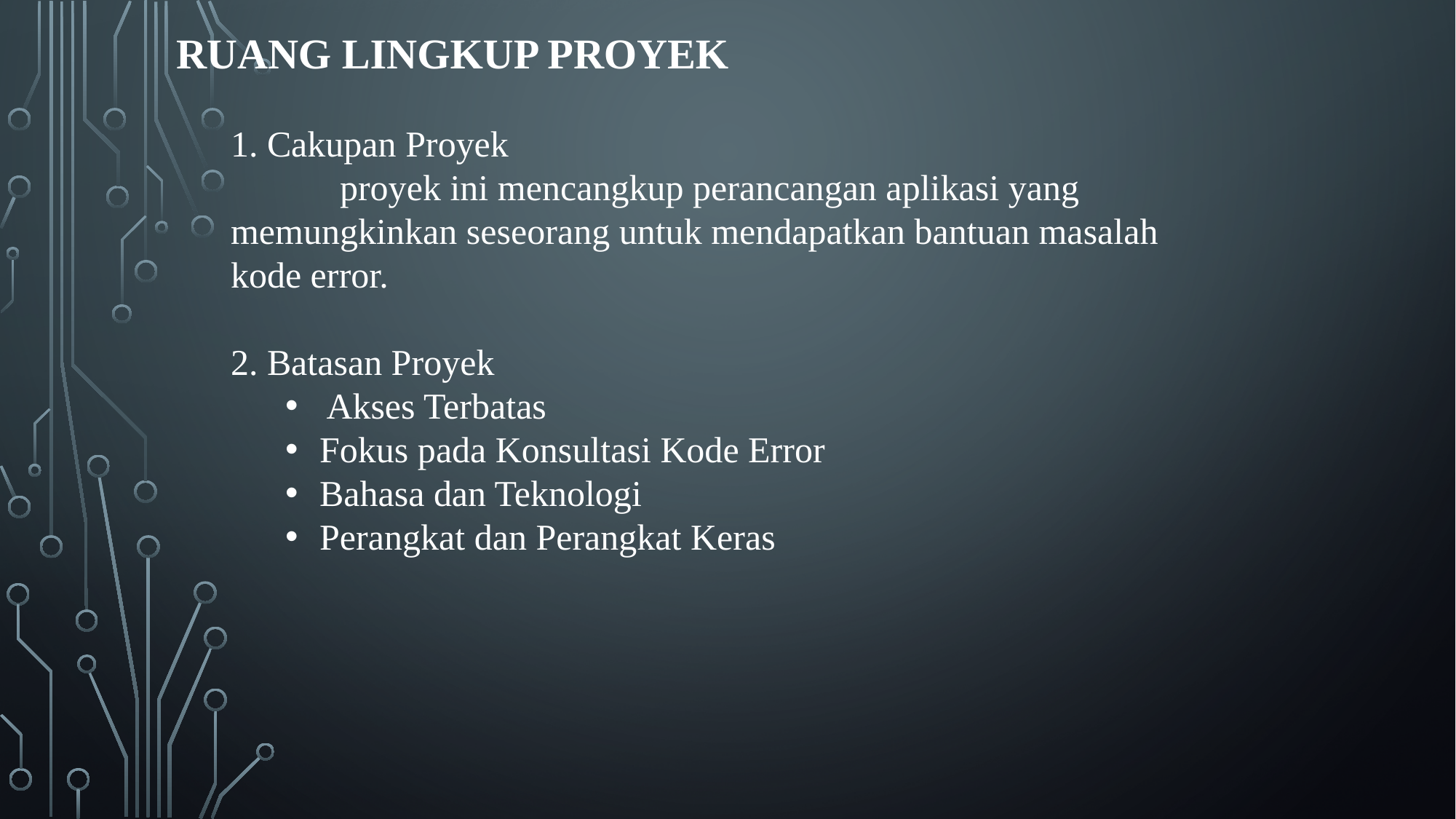

RUANG LINGKUP PROYEK

1. Cakupan Proyek
	proyek ini mencangkup perancangan aplikasi yang memungkinkan seseorang untuk mendapatkan bantuan masalah kode error.

2. Batasan Proyek
Akses Terbatas
Fokus pada Konsultasi Kode Error
Bahasa dan Teknologi
Perangkat dan Perangkat Keras